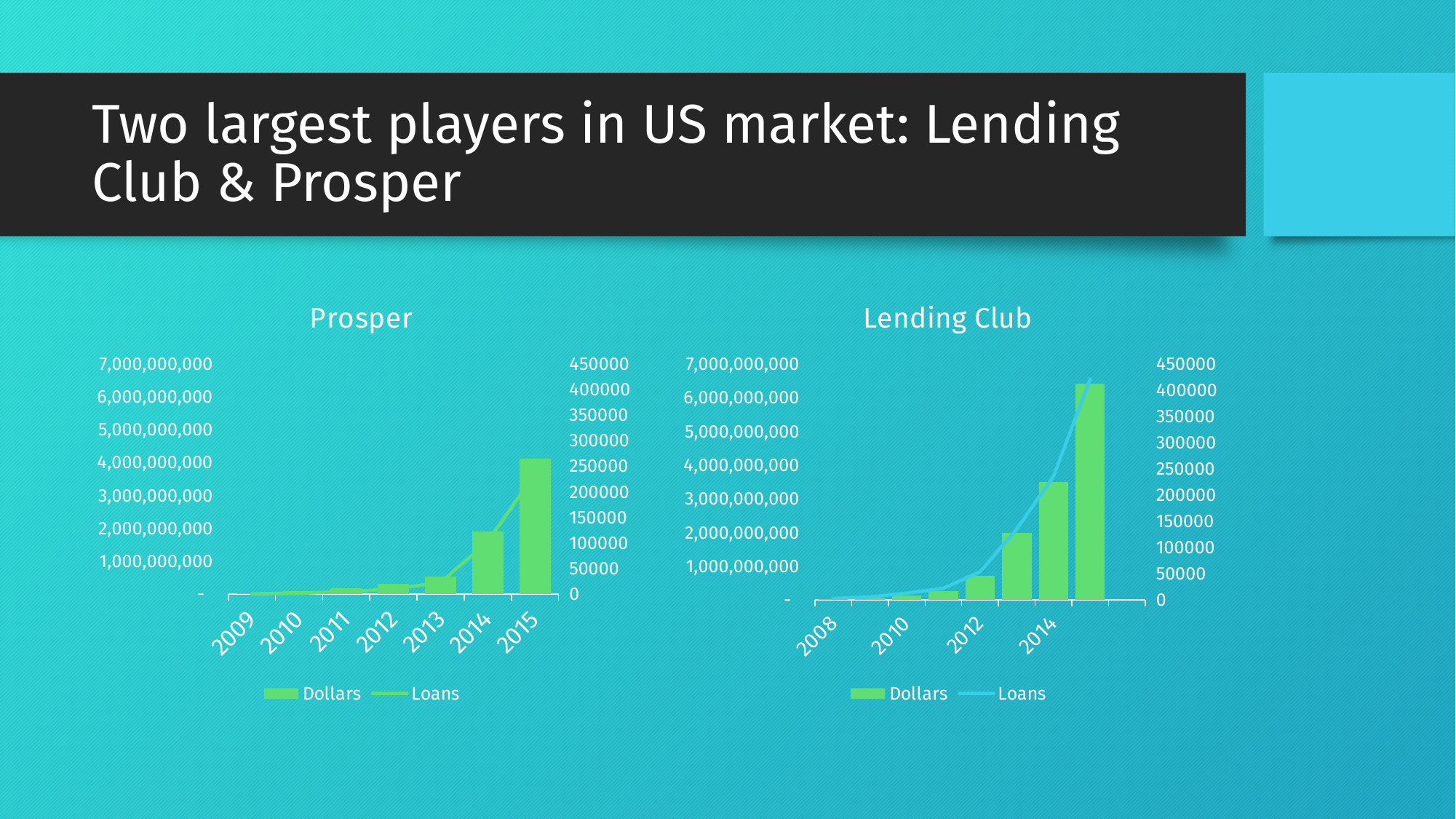

# Two largest players in US market: Lending Club & Prosper

### Chart: Prosper

| Category | Dollars | Loans |
|---|---|---|
| 2009 | 2034.0 | 8886296.0 |
| 2010 | 5652.0 | 26940486.0 |
| 2011 | 11228.0 | 75138012.0 |
| 2012 | 19553.0 | 153175121.0 |
| 2013 | 33912.0 | 357437811.0 |
| 2014 | 123204.0 | 1598828694.0 |
| 2015 | 265031.0 | 3660820443.0 |

### Chart: Lending Club

| Category | Dollars | Loans |
|---|---|---|
| 2008 | 19975025.0 | 2393.0 |
| 2009 | 51814750.0 | 5281.0 |
| 2010 | 126351175.0 | 12537.0 |
| 2011 | 257363650.0 | 21721.0 |
| 2012 | 717942625.0 | 53367.0 |
| 2013 | 1982759550.0 | 134814.0 |
| 2014 | 3503840175.0 | 235629.0 |
| 2015 | 6417608175.0 | 421095.0 |
|  | None | None |